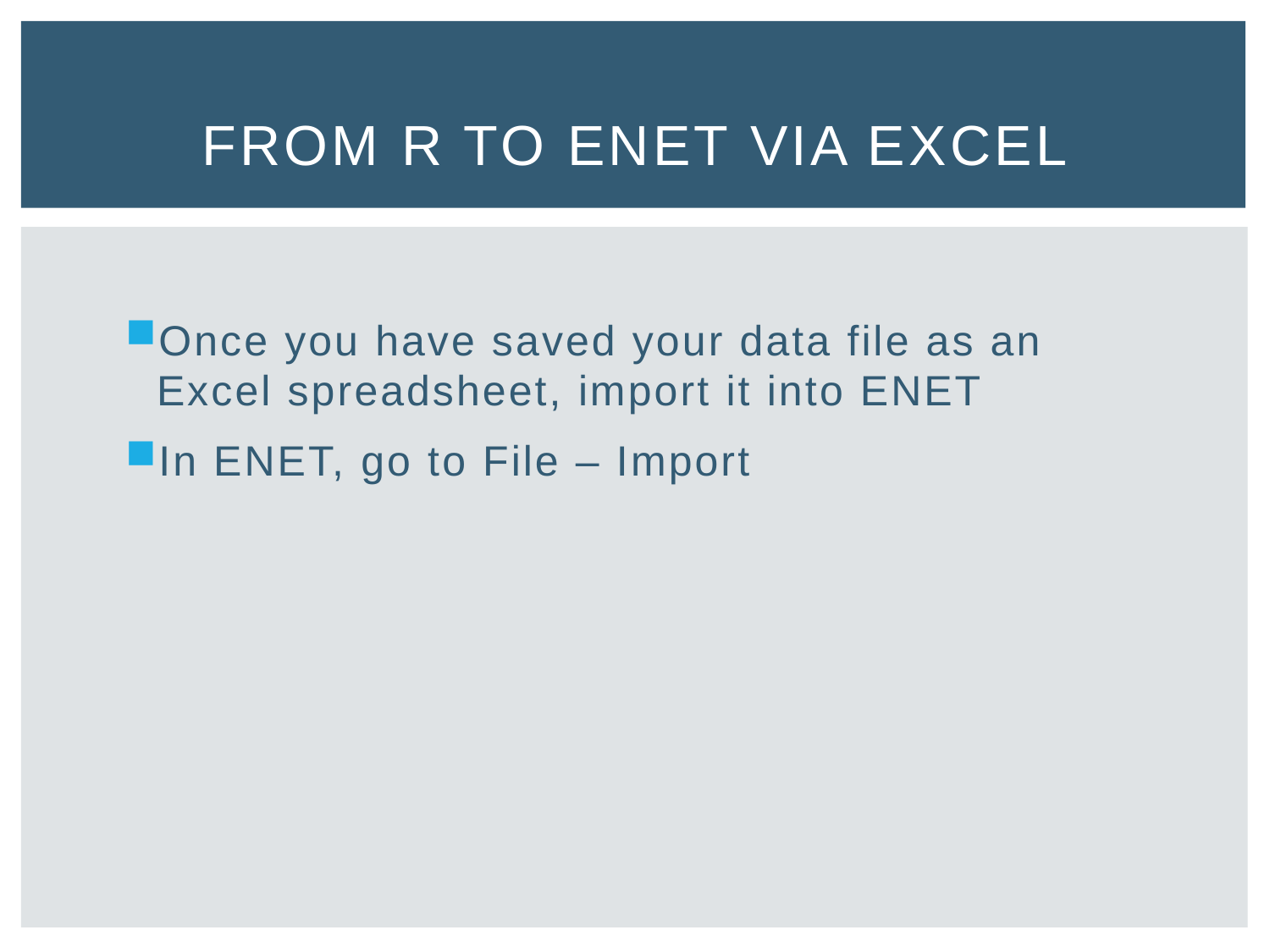

# From R to ENET via Excel
Once you have saved your data file as an Excel spreadsheet, import it into ENET
In ENET, go to File – Import